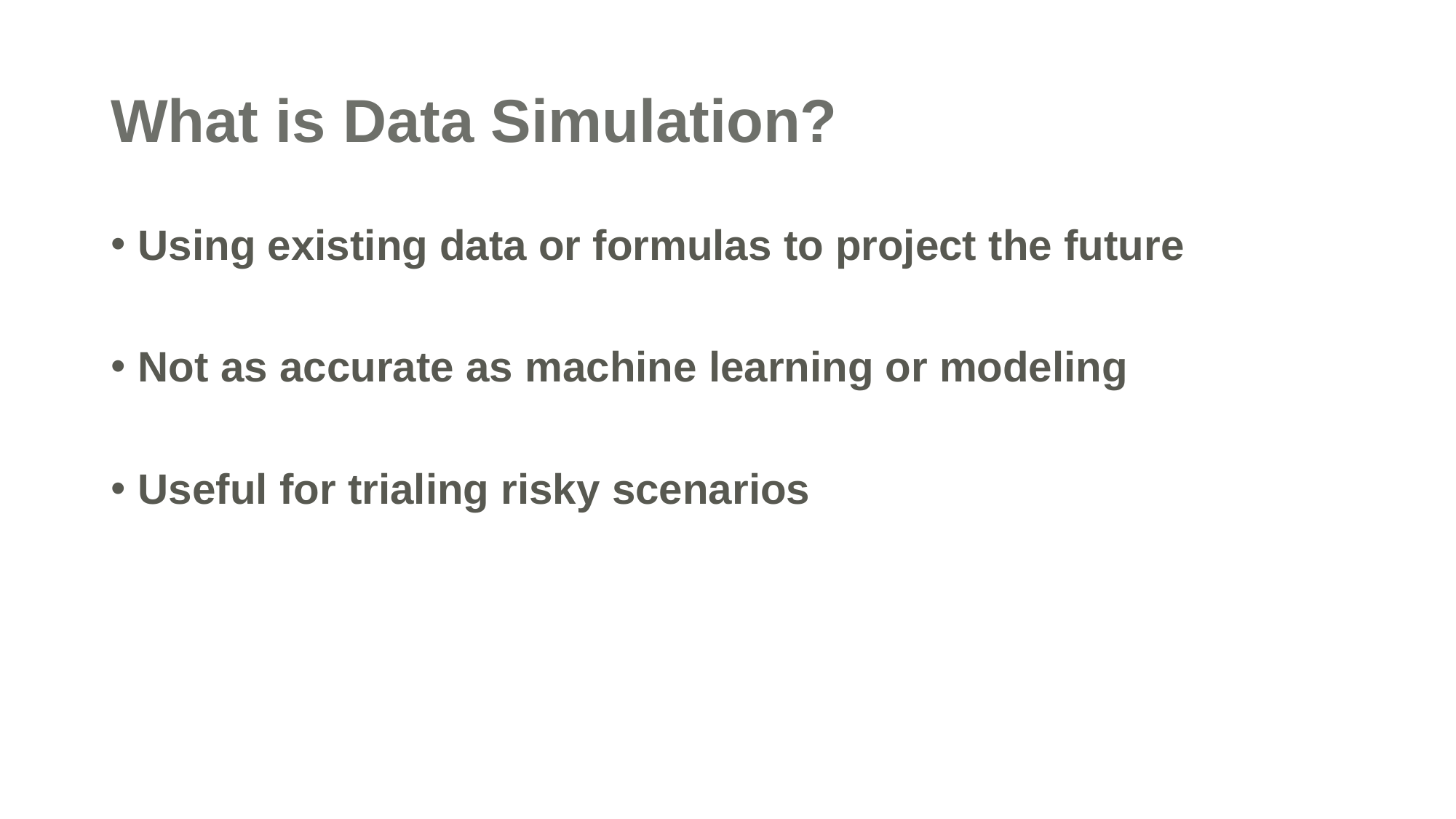

# What is Data Simulation?
Using existing data or formulas to project the future

Not as accurate as machine learning or modeling

Useful for trialing risky scenarios